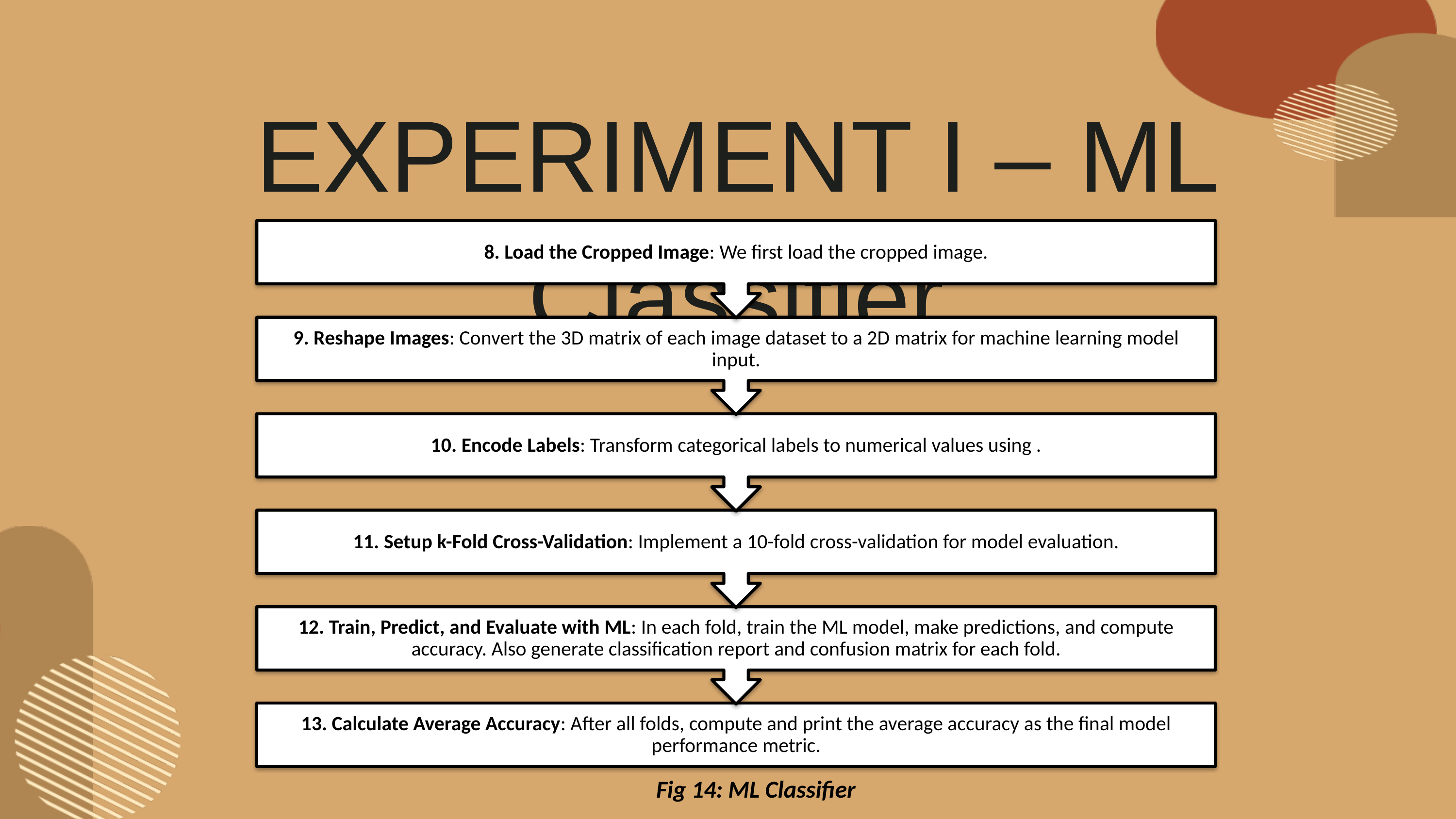

EXPERIMENT I – ML Classifier
13. Calculate Average Accuracy: After all folds, compute and print the average accuracy as the final model performance metric.
12. Train, Predict, and Evaluate with ML: In each fold, train the ML model, make predictions, and compute accuracy. Also generate classification report and confusion matrix for each fold.
11. Setup k-Fold Cross-Validation: Implement a 10-fold cross-validation for model evaluation.
10. Encode Labels: Transform categorical labels to numerical values using .
9. Reshape Images: Convert the 3D matrix of each image dataset to a 2D matrix for machine learning model input.
8. Load the Cropped Image: We first load the cropped image.

Fig 14: ML Classifier